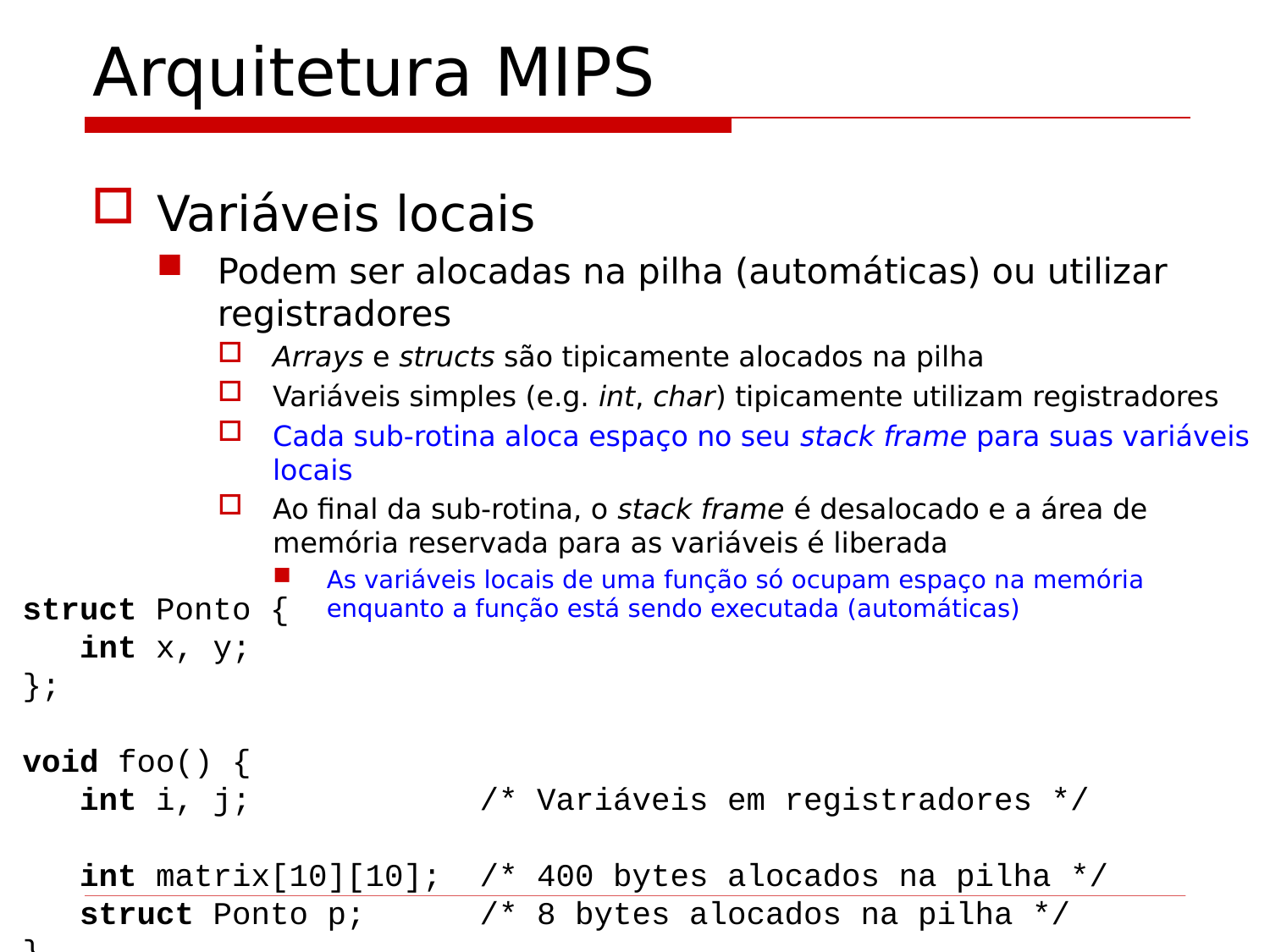

# Arquitetura MIPS
Variáveis locais
Podem ser alocadas na pilha (automáticas) ou utilizar registradores
Arrays e structs são tipicamente alocados na pilha
Variáveis simples (e.g. int, char) tipicamente utilizam registradores
Cada sub-rotina aloca espaço no seu stack frame para suas variáveis locais
Ao final da sub-rotina, o stack frame é desalocado e a área de memória reservada para as variáveis é liberada
As variáveis locais de uma função só ocupam espaço na memória enquanto a função está sendo executada (automáticas)
struct Ponto {
   int x, y;
};

void foo() {
   int i, j;		    /* Variáveis em registradores */
   int matrix[10][10];  /* 400 bytes alocados na pilha */
   struct Ponto p;      /* 8 bytes alocados na pilha */
}